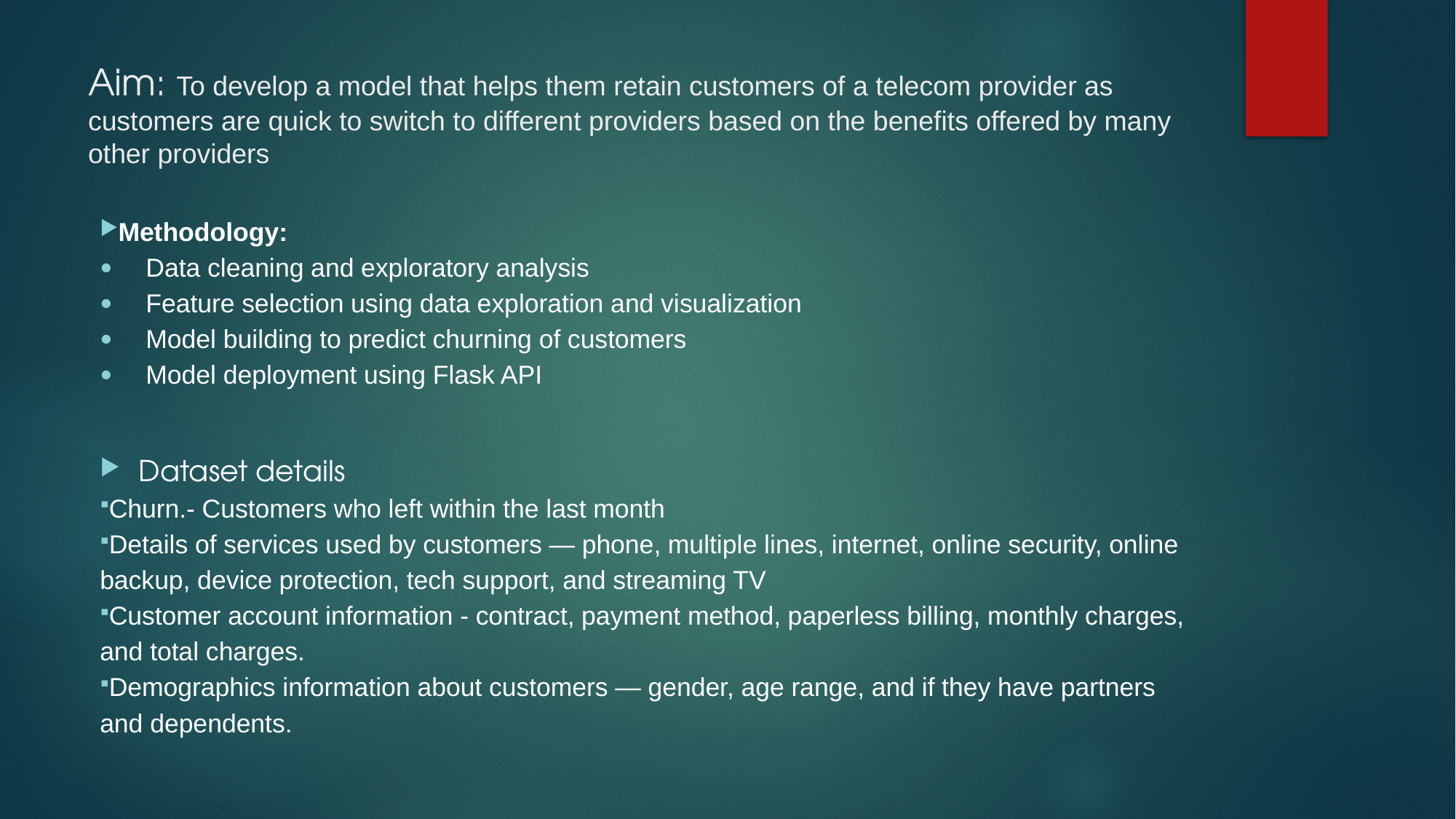

# Aim: To develop a model that helps them retain customers of a telecom provider as customers are quick to switch to different providers based on the benefits offered by many other providers
Methodology:
 Data cleaning and exploratory analysis
 Feature selection using data exploration and visualization
 Model building to predict churning of customers
 Model deployment using Flask API

Dataset details
Churn.- Customers who left within the last month
Details of services used by customers — phone, multiple lines, internet, online security, online backup, device protection, tech support, and streaming TV
Customer account information - contract, payment method, paperless billing, monthly charges, and total charges.
Demographics information about customers — gender, age range, and if they have partners and dependents.